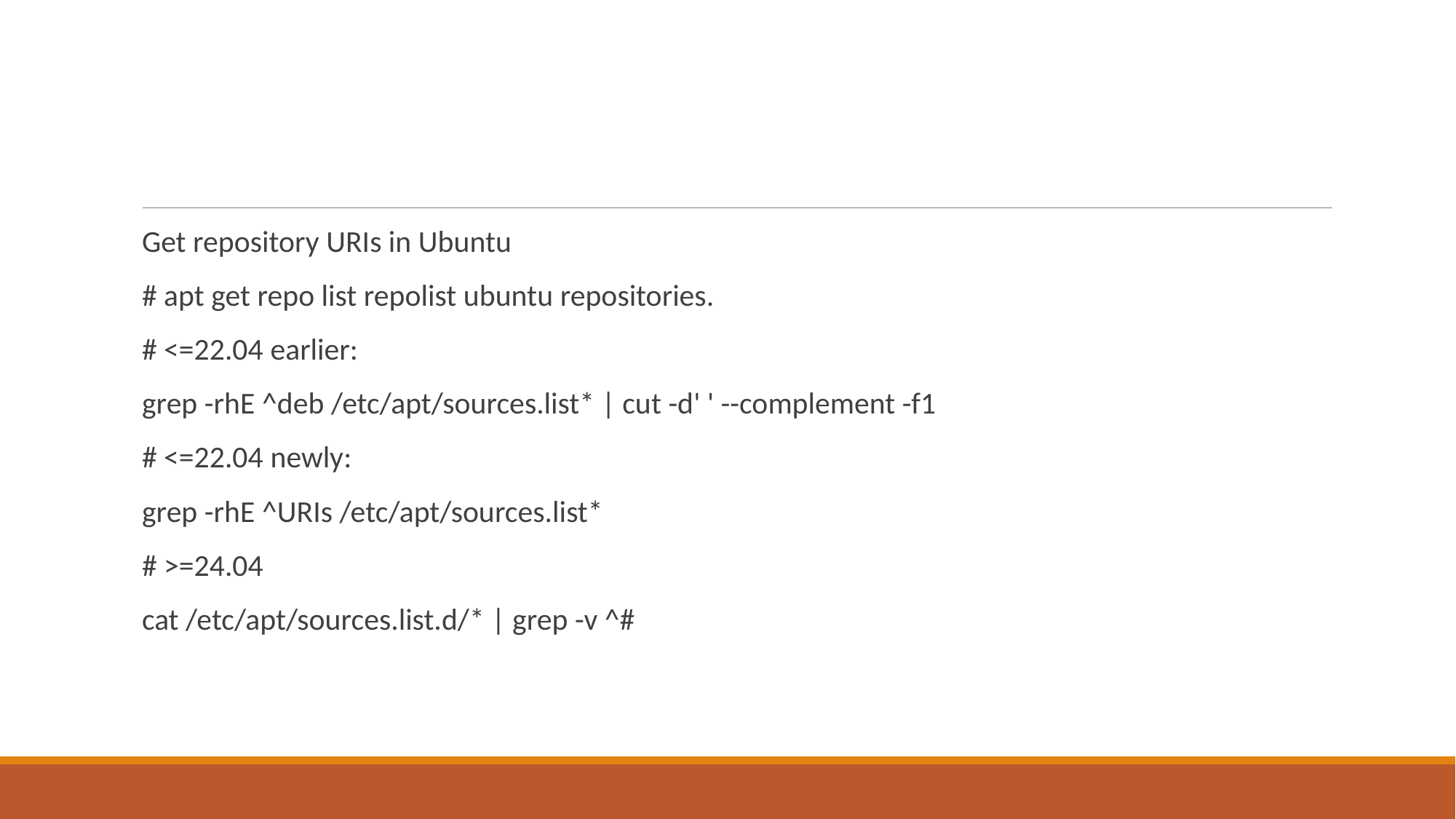

#
Get repository URIs in Ubuntu
# apt get repo list repolist ubuntu repositories.
# <=22.04 earlier:
grep -rhE ^deb /etc/apt/sources.list* | cut -d' ' --complement -f1
# <=22.04 newly:
grep -rhE ^URIs /etc/apt/sources.list*
# >=24.04
cat /etc/apt/sources.list.d/* | grep -v ^#